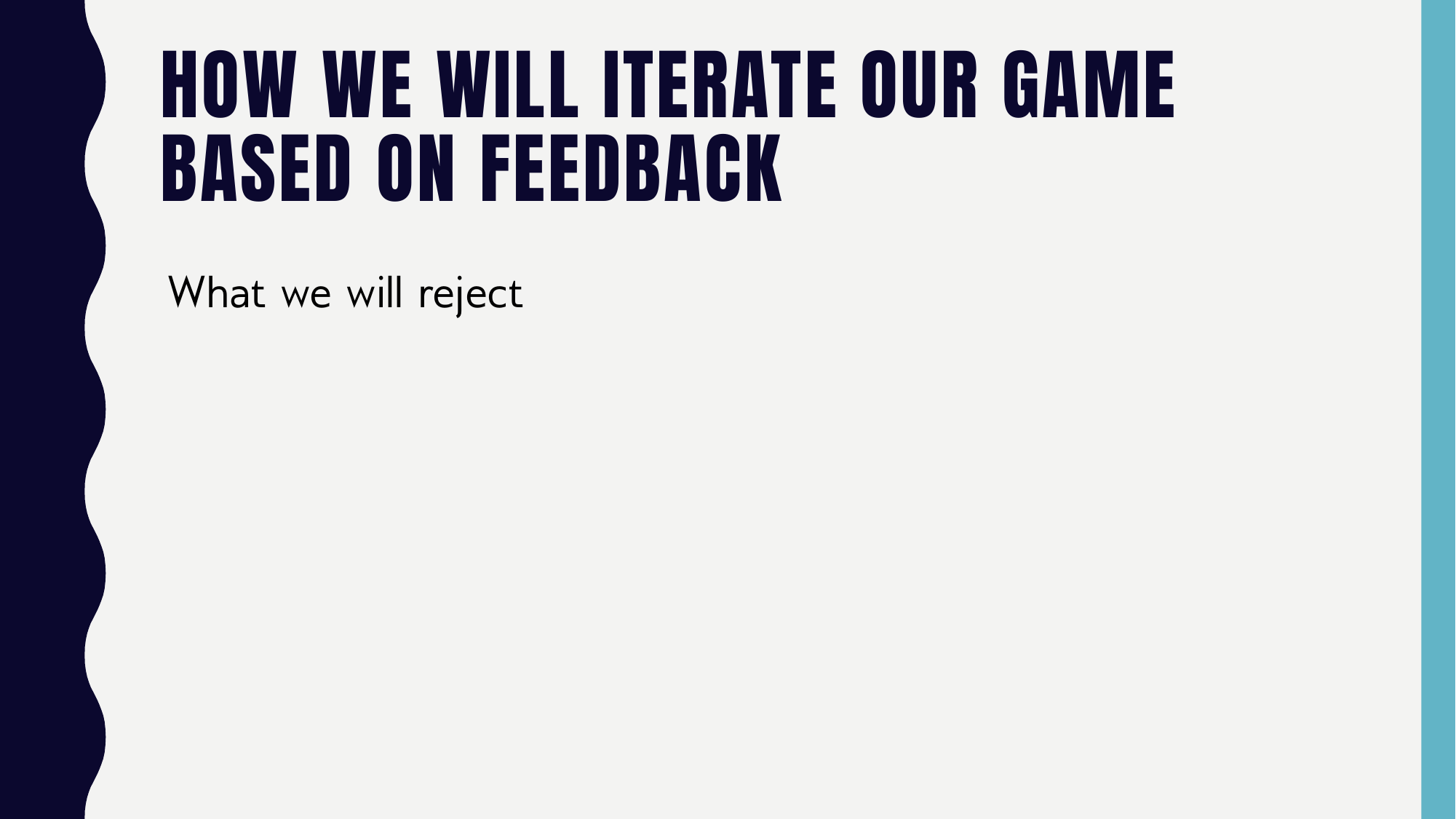

# How we will iterate our game based on feedback
What we will reject